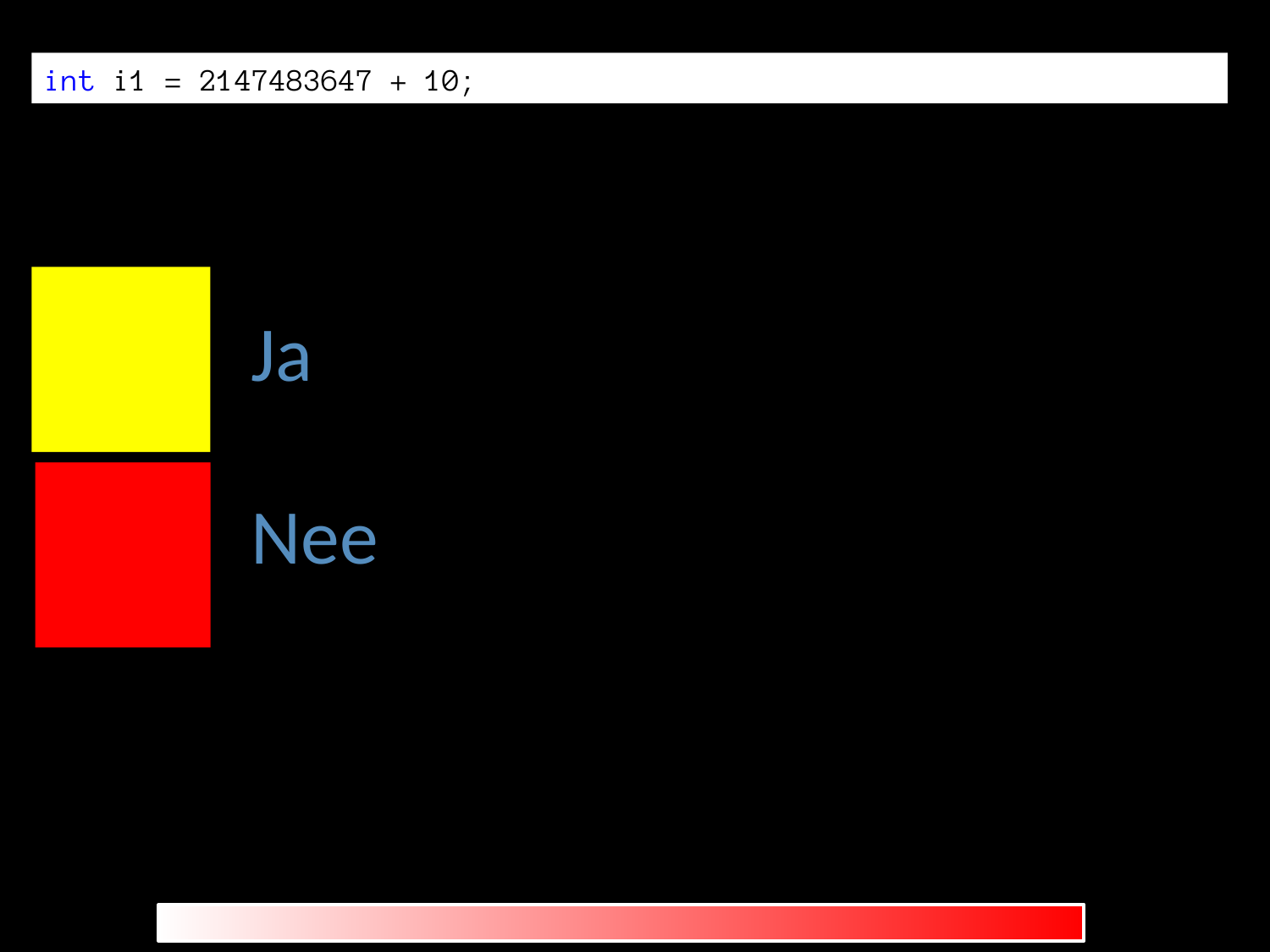

int i1 = 2147483647 + 10;
Ja

Nee